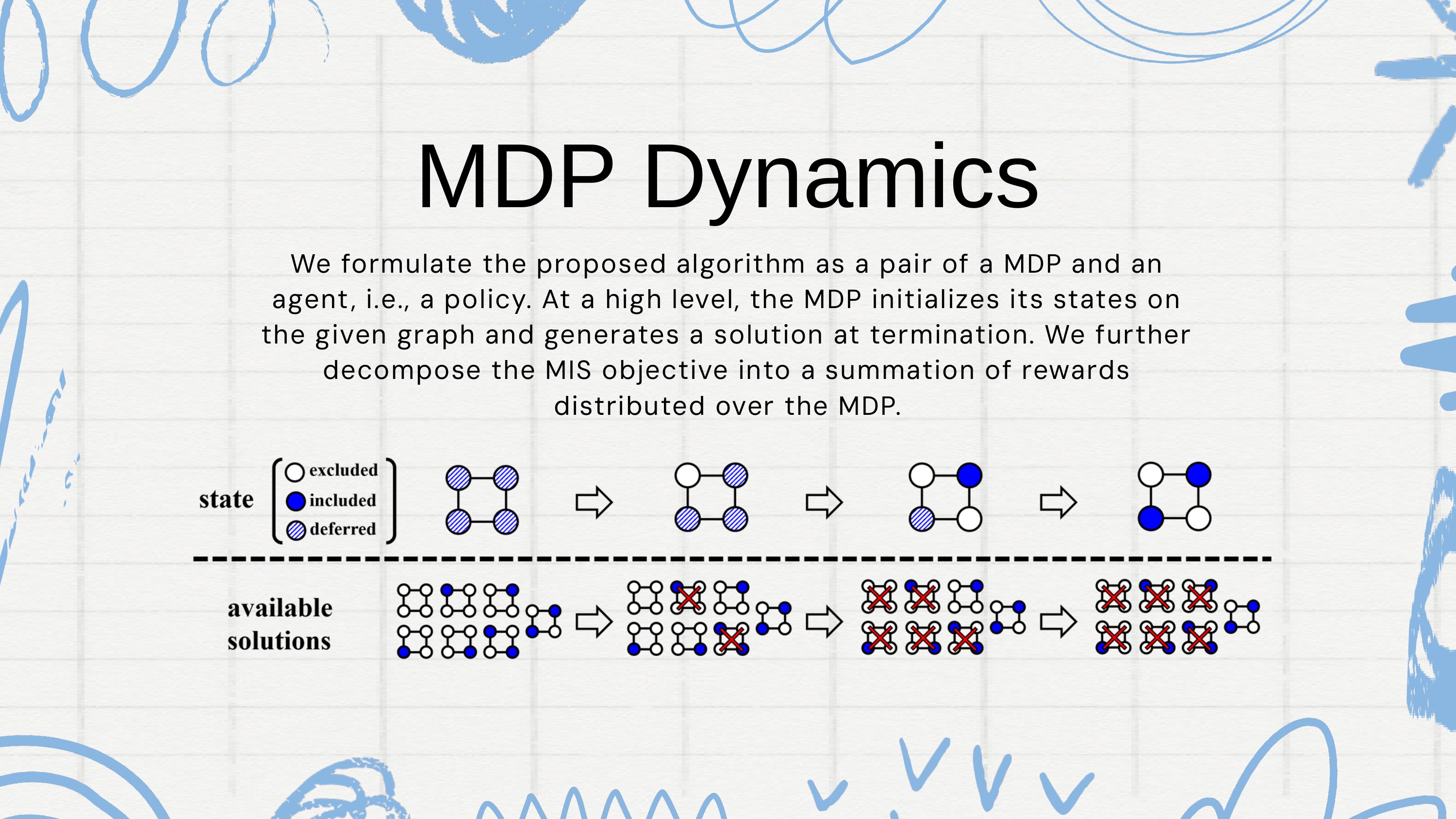

MDP Dynamics

We formulate the proposed algorithm as a pair of a MDP and an agent, i.e., a policy. At a high level, the MDP initializes its states on the given graph and generates a solution at termination. We further decompose the MIS objective into a summation of rewards distributed over the MDP.